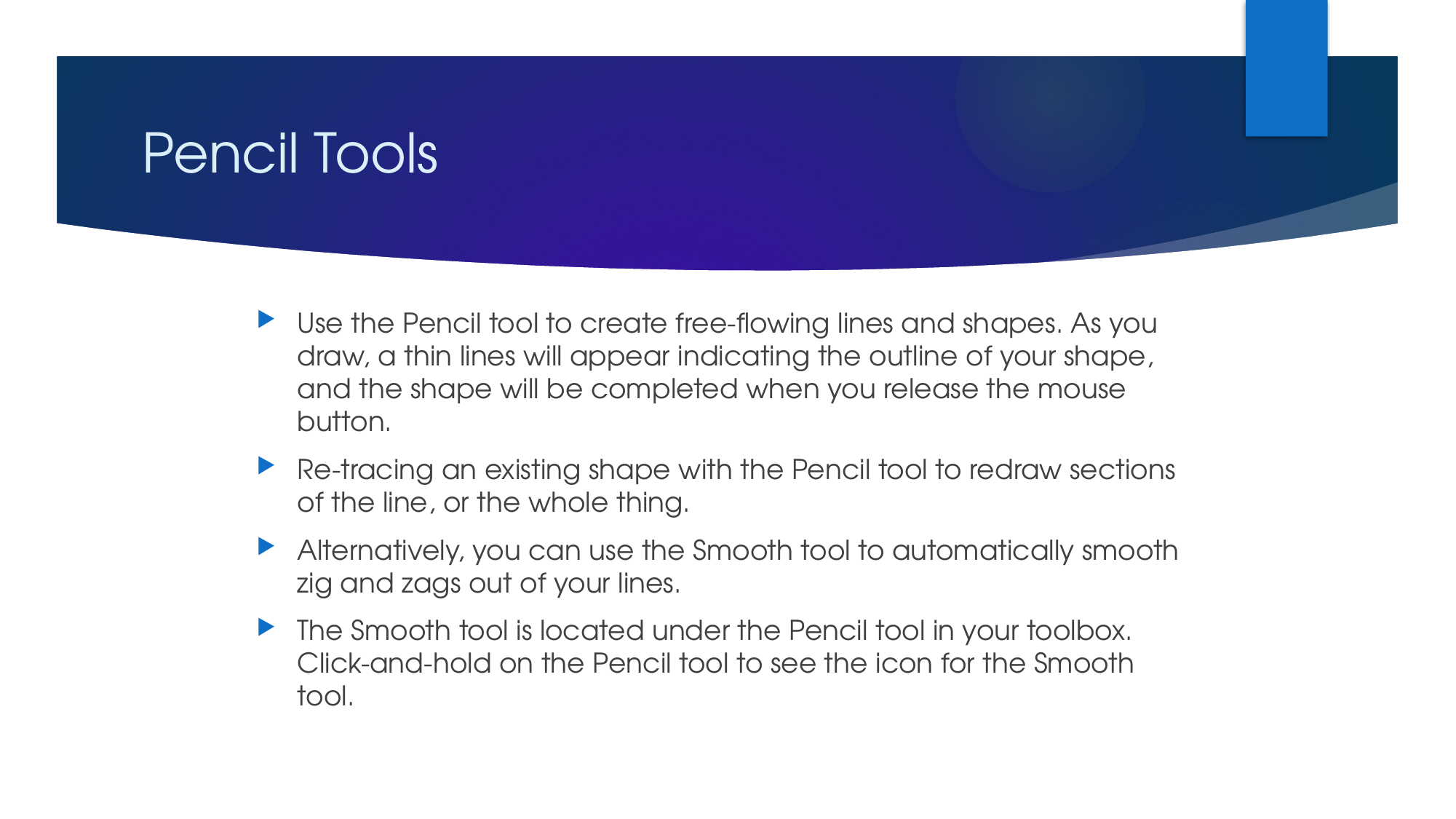

# Pencil Tools
Use the Pencil tool to create free-flowing lines and shapes. As you draw, a thin lines will appear indicating the outline of your shape, and the shape will be completed when you release the mouse button.
Re-tracing an existing shape with the Pencil tool to redraw sections of the line, or the whole thing.
Alternatively, you can use the Smooth tool to automatically smooth zig and zags out of your lines.
The Smooth tool is located under the Pencil tool in your toolbox. Click-and-hold on the Pencil tool to see the icon for the Smooth tool.